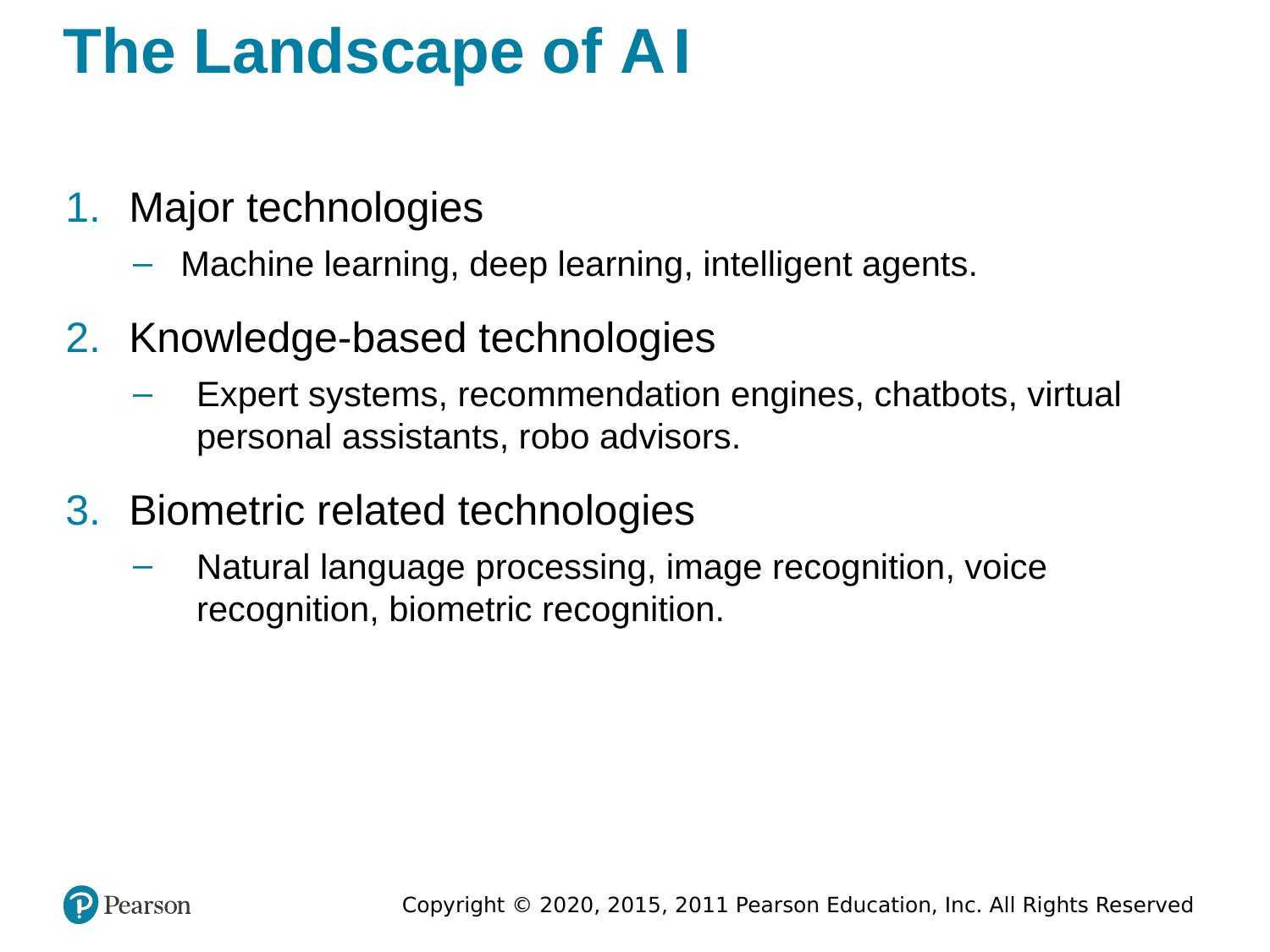

# The Landscape of A I
Major technologies
Machine learning, deep learning, intelligent agents.
Knowledge-based technologies
Expert systems, recommendation engines, chatbots, virtual personal assistants, robo advisors.
Biometric related technologies
Natural language processing, image recognition, voice recognition, biometric recognition.